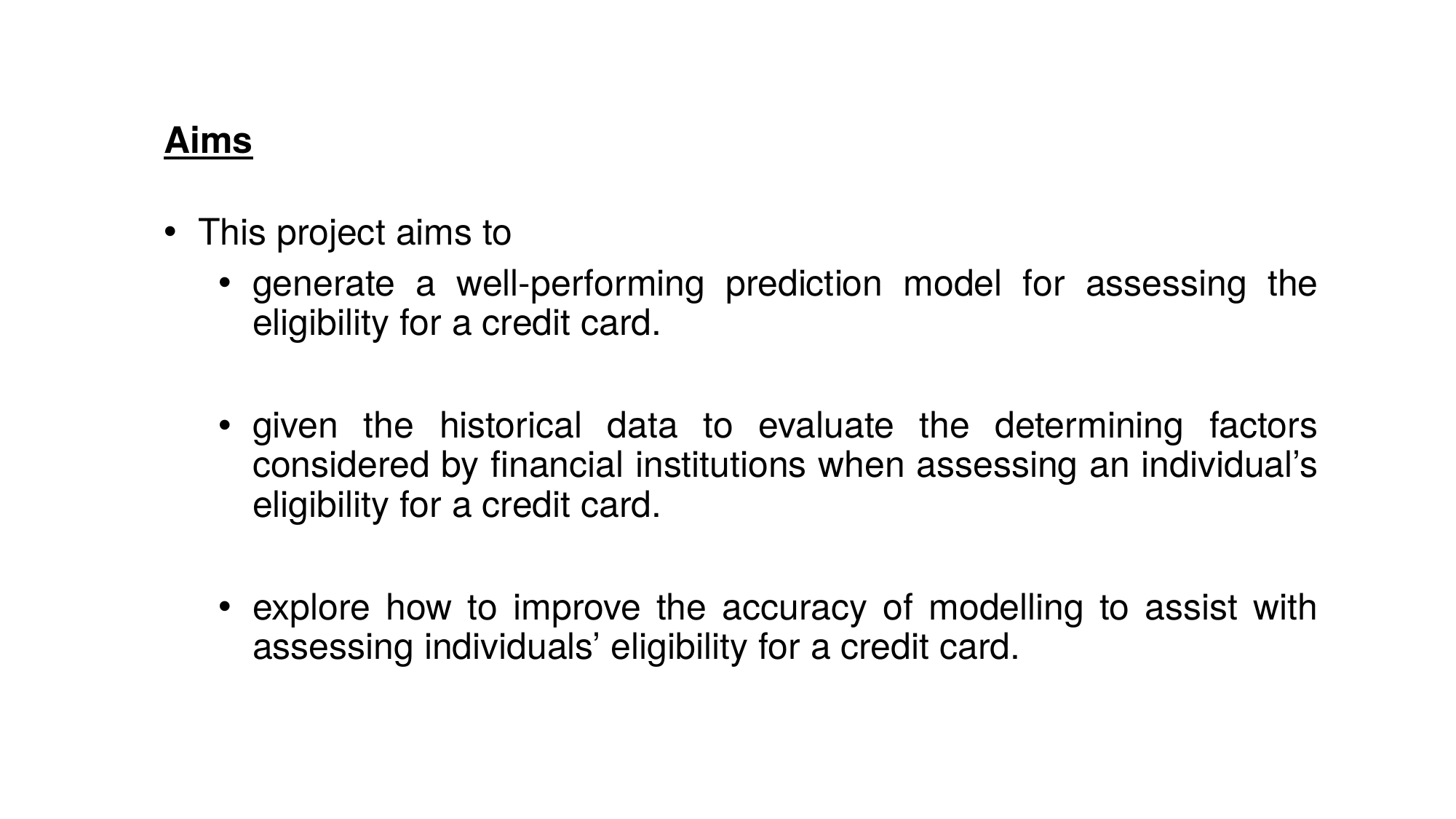

Aims

This project aims to
generate a well-performing prediction model for assessing the eligibility for a credit card.

given the historical data to evaluate the determining factors considered by financial institutions when assessing an individual’s eligibility for a credit card.

explore how to improve the accuracy of modelling to assist with assessing individuals’ eligibility for a credit card.